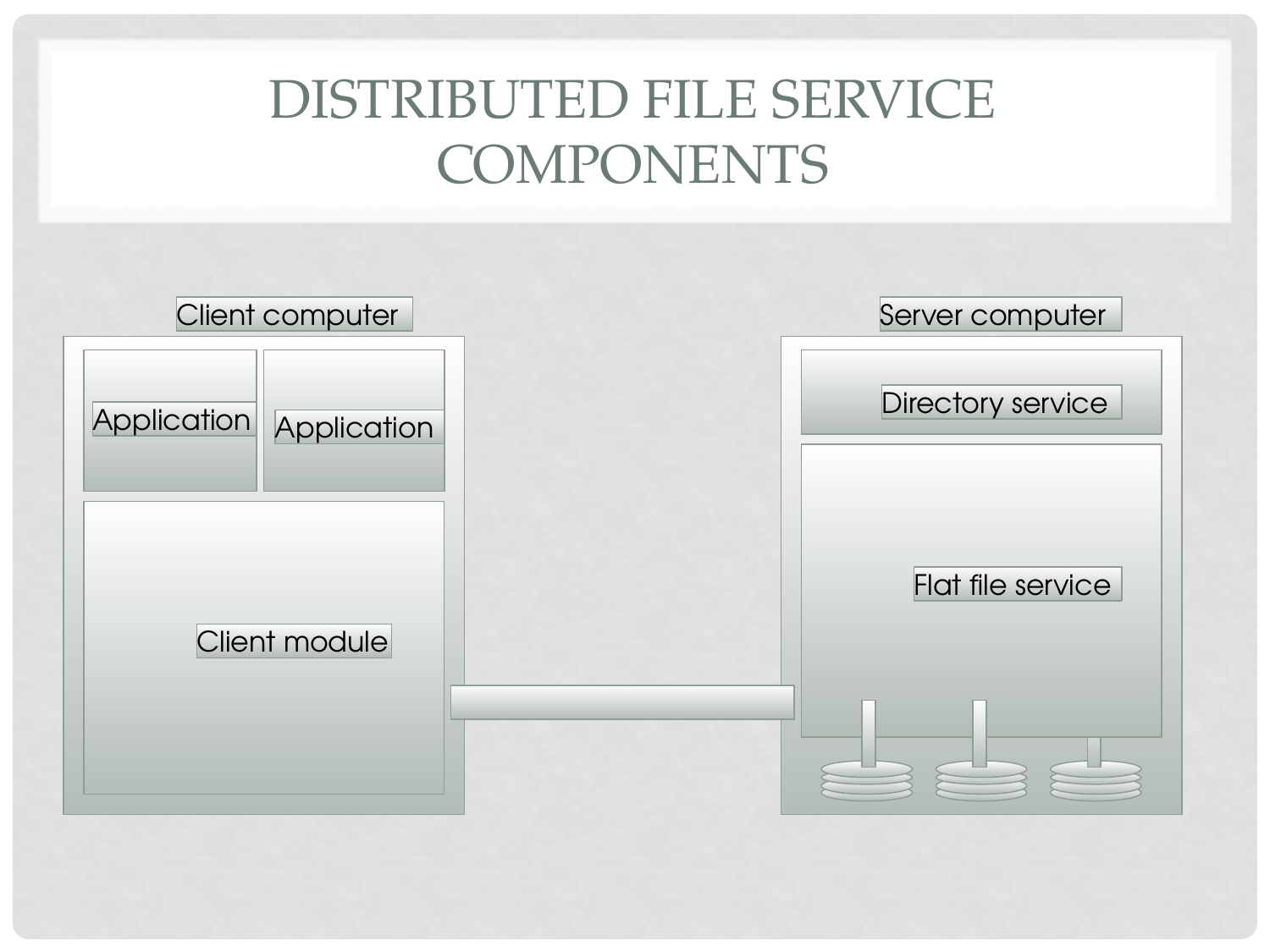

# DISTRIBUTED File Service COMPONENTS
Client computer
Server computer

Directory service
Application
Application

Flat file service
Client module